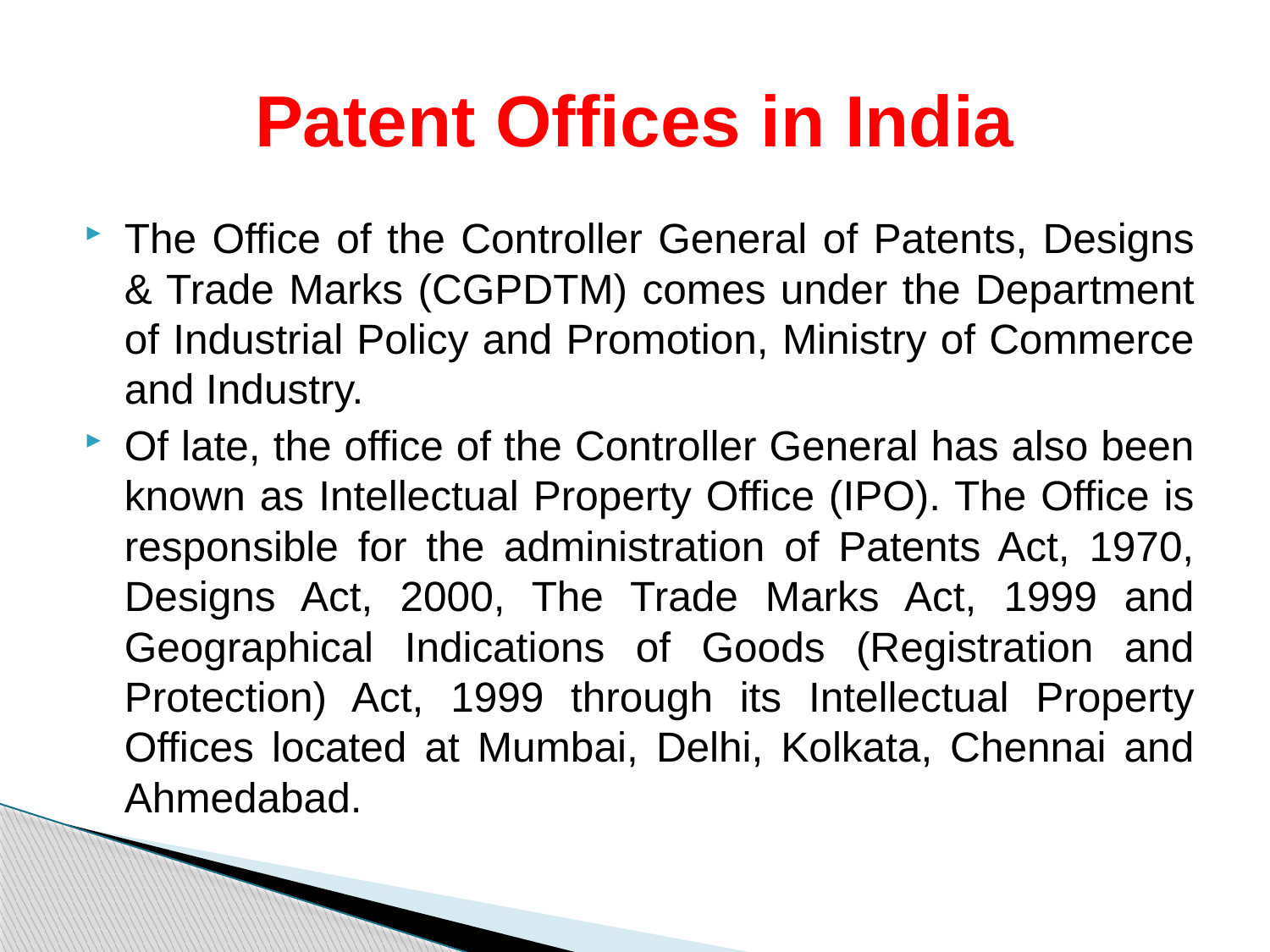

# Patent Offices in India
The Office of the Controller General of Patents, Designs & Trade Marks (CGPDTM) comes under the Department of Industrial Policy and Promotion, Ministry of Commerce and Industry.
Of late, the office of the Controller General has also been known as Intellectual Property Office (IPO). The Office is responsible for the administration of Patents Act, 1970, Designs Act, 2000, The Trade Marks Act, 1999 and Geographical Indications of Goods (Registration and Protection) Act, 1999 through its Intellectual Property Offices located at Mumbai, Delhi, Kolkata, Chennai and Ahmedabad.